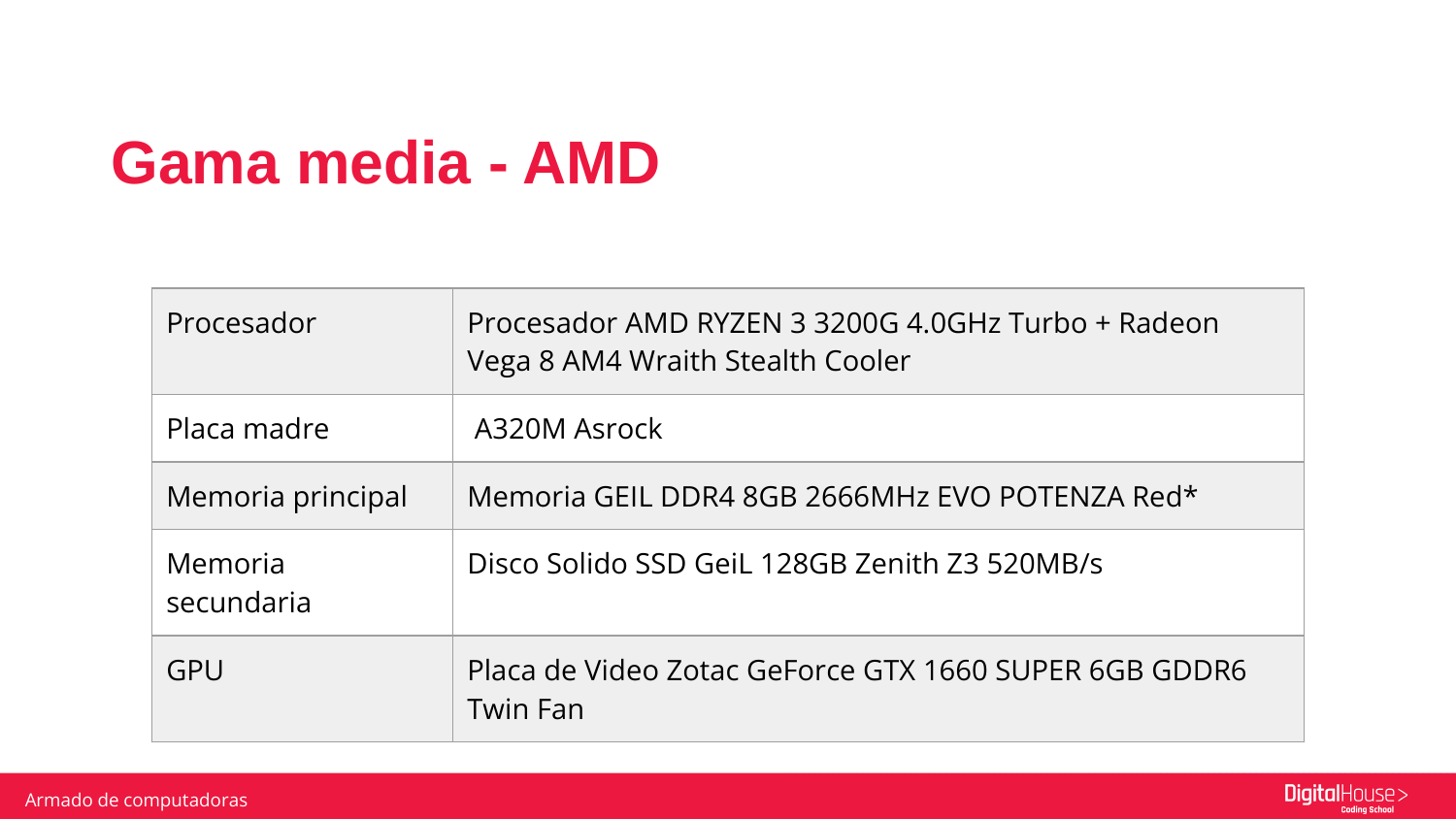

Gama media - AMD

| Procesador | Procesador AMD RYZEN 3 3200G 4.0GHz Turbo + Radeon Vega 8 AM4 Wraith Stealth Cooler |
| --- | --- |
| Placa madre | A320M Asrock |
| Memoria principal | Memoria GEIL DDR4 8GB 2666MHz EVO POTENZA Red\* |
| Memoria secundaria | Disco Solido SSD GeiL 128GB Zenith Z3 520MB/s |
| GPU | Placa de Video Zotac GeForce GTX 1660 SUPER 6GB GDDR6 Twin Fan |